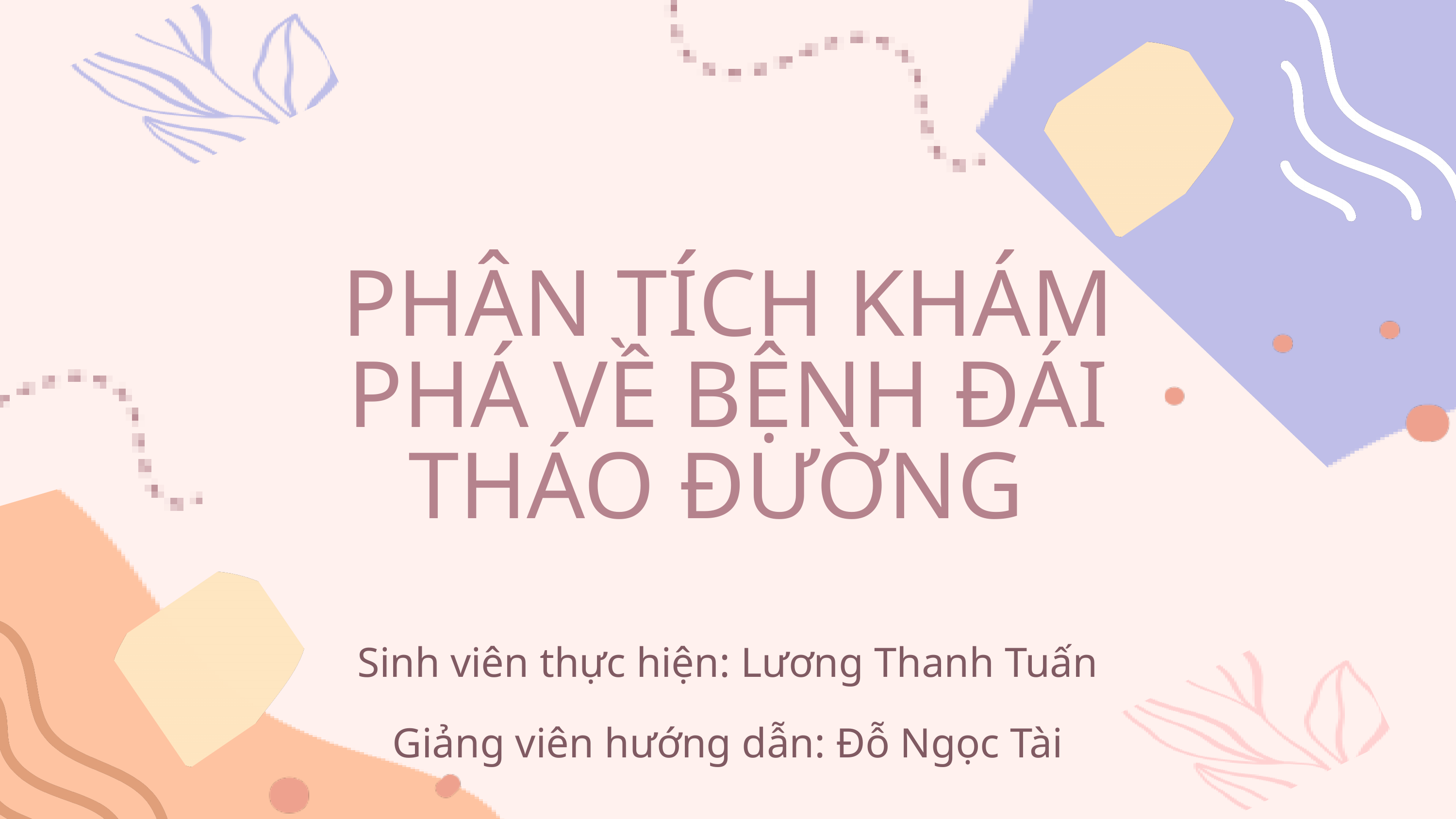

PHÂN TÍCH KHÁM PHÁ VỀ BỆNH ĐÁI THÁO ĐƯỜNG

Sinh viên thực hiện: Lương Thanh Tuấn

Giảng viên hướng dẫn: Đỗ Ngọc Tài